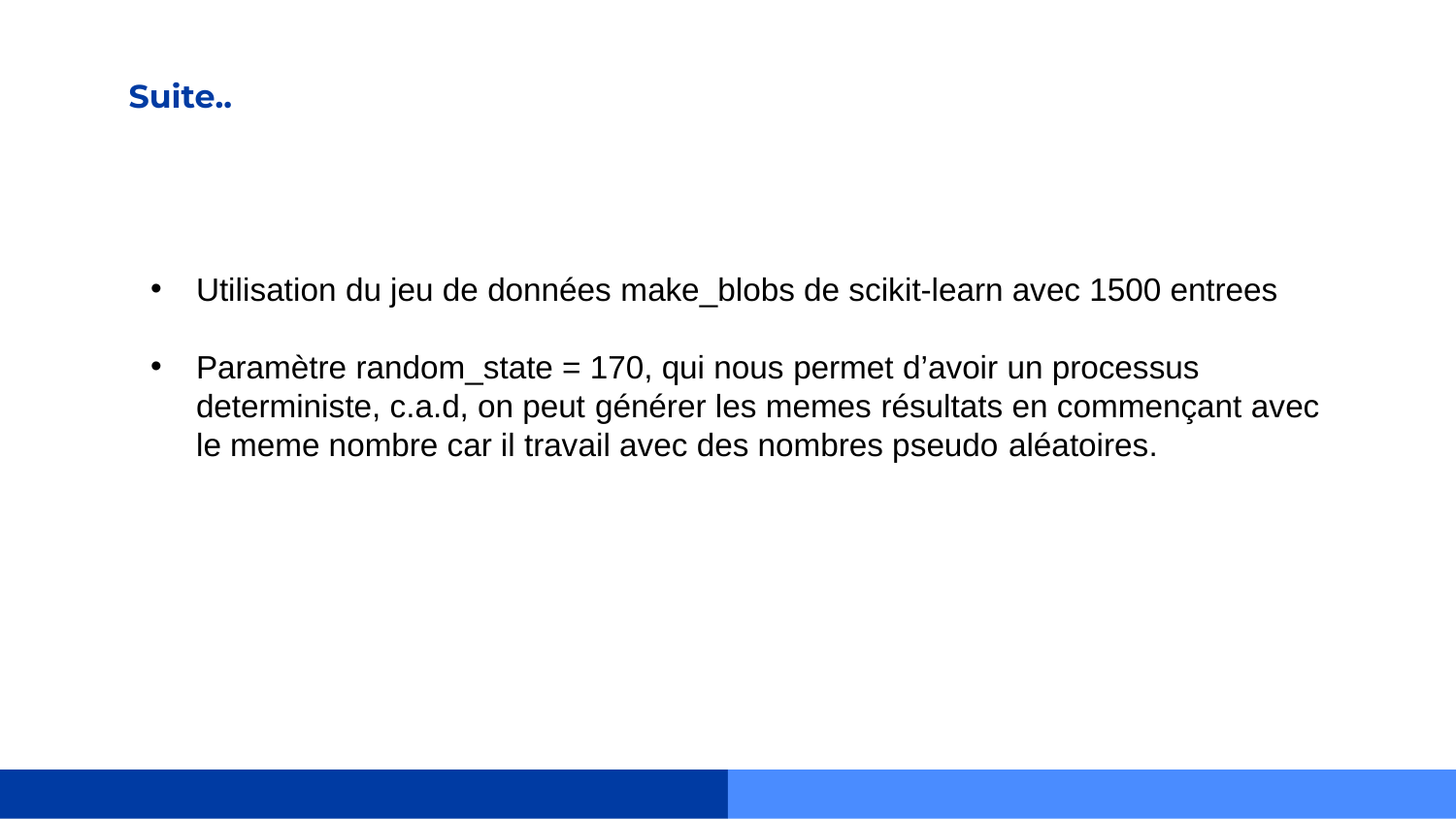

# Suite..
Utilisation du jeu de données make_blobs de scikit-learn avec 1500 entrees

Paramètre random_state = 170, qui nous permet d’avoir un processus deterministe, c.a.d, on peut générer les memes résultats en commençant avec le meme nombre car il travail avec des nombres pseudo aléatoires.